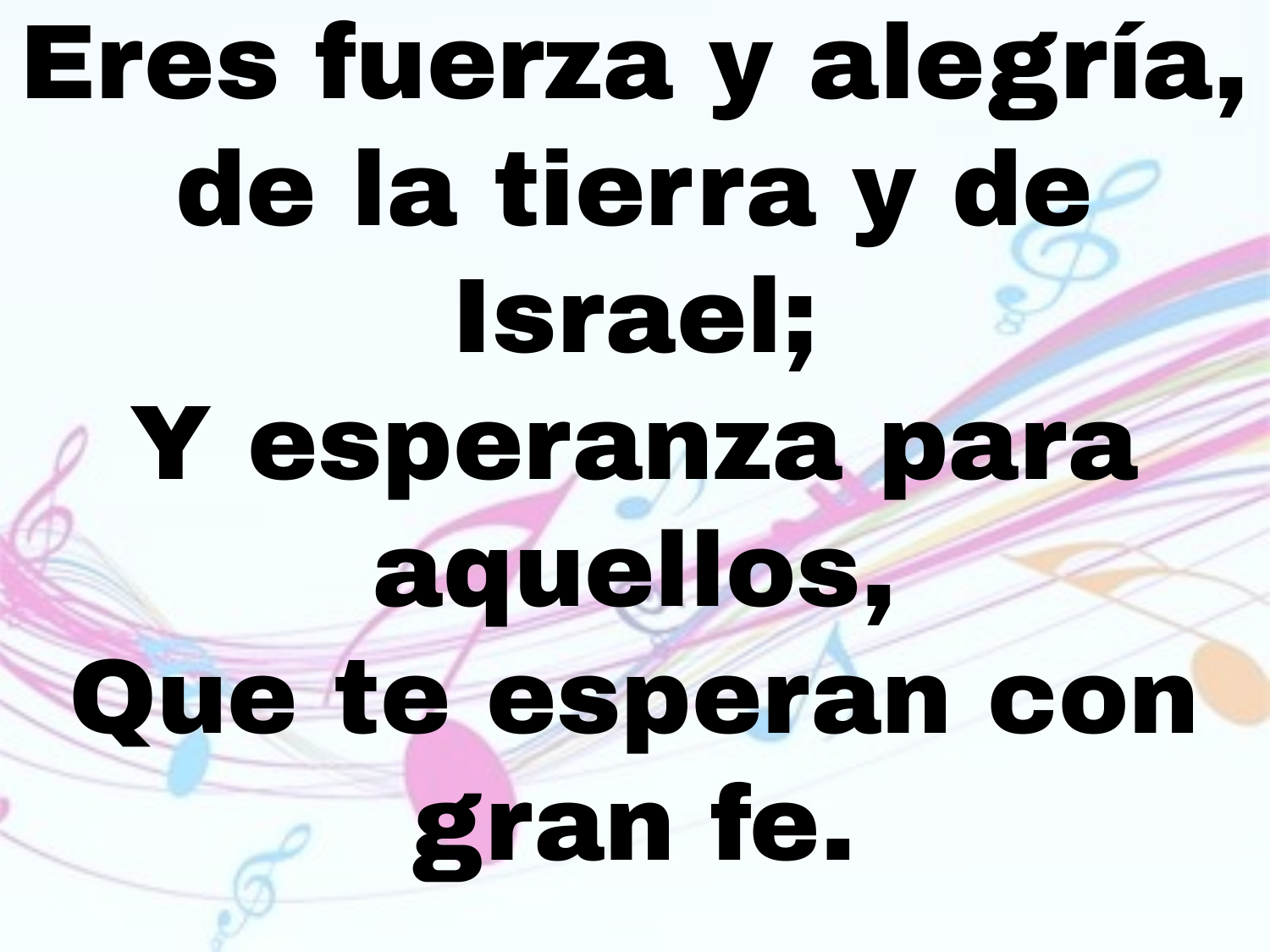

Eres fuerza y alegría, de la tierra y de
Israel;
Y esperanza para aquellos,
Que te esperan con gran fe.